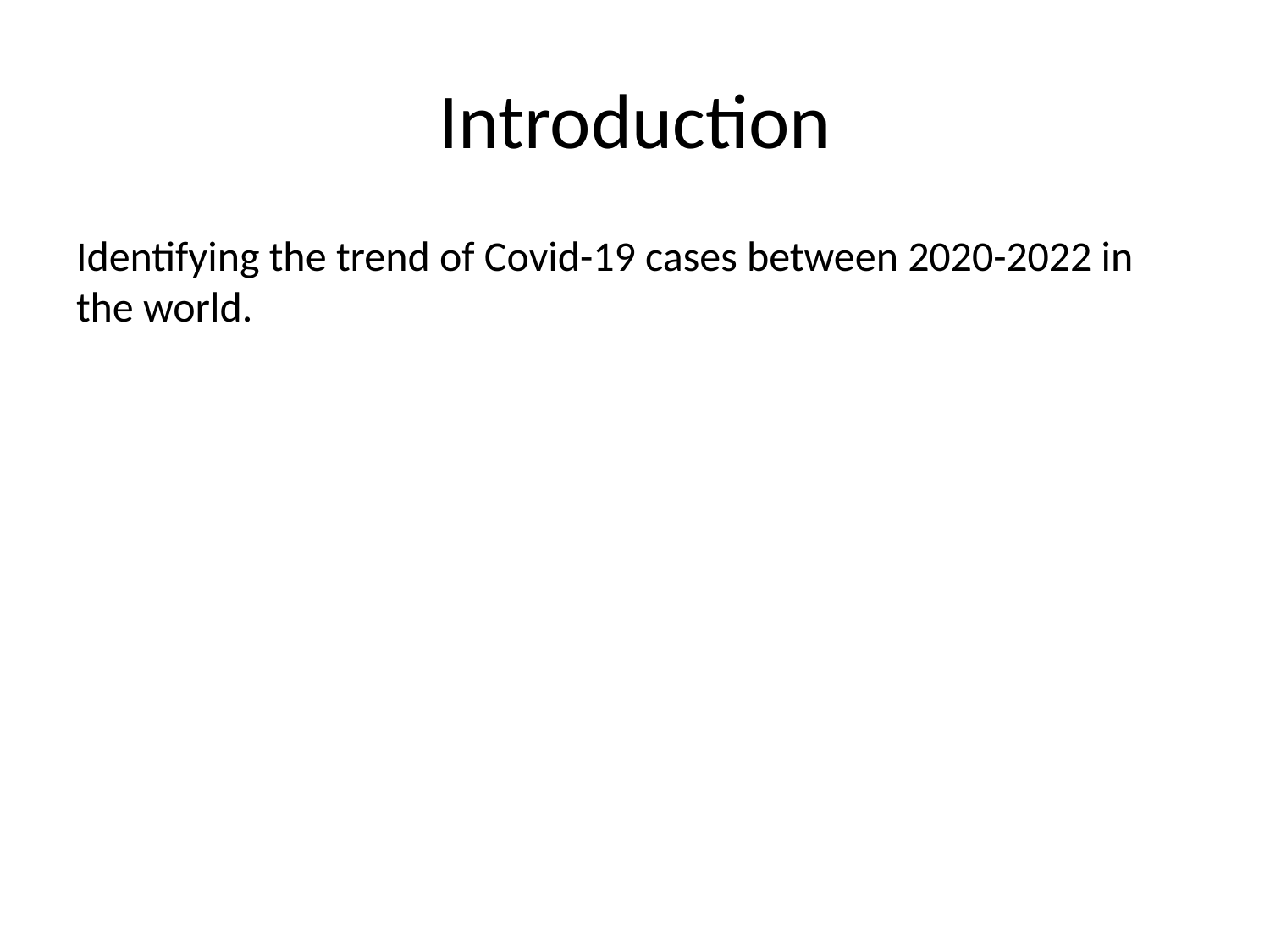

# Introduction
Identifying the trend of Covid-19 cases between 2020-2022 in the world.